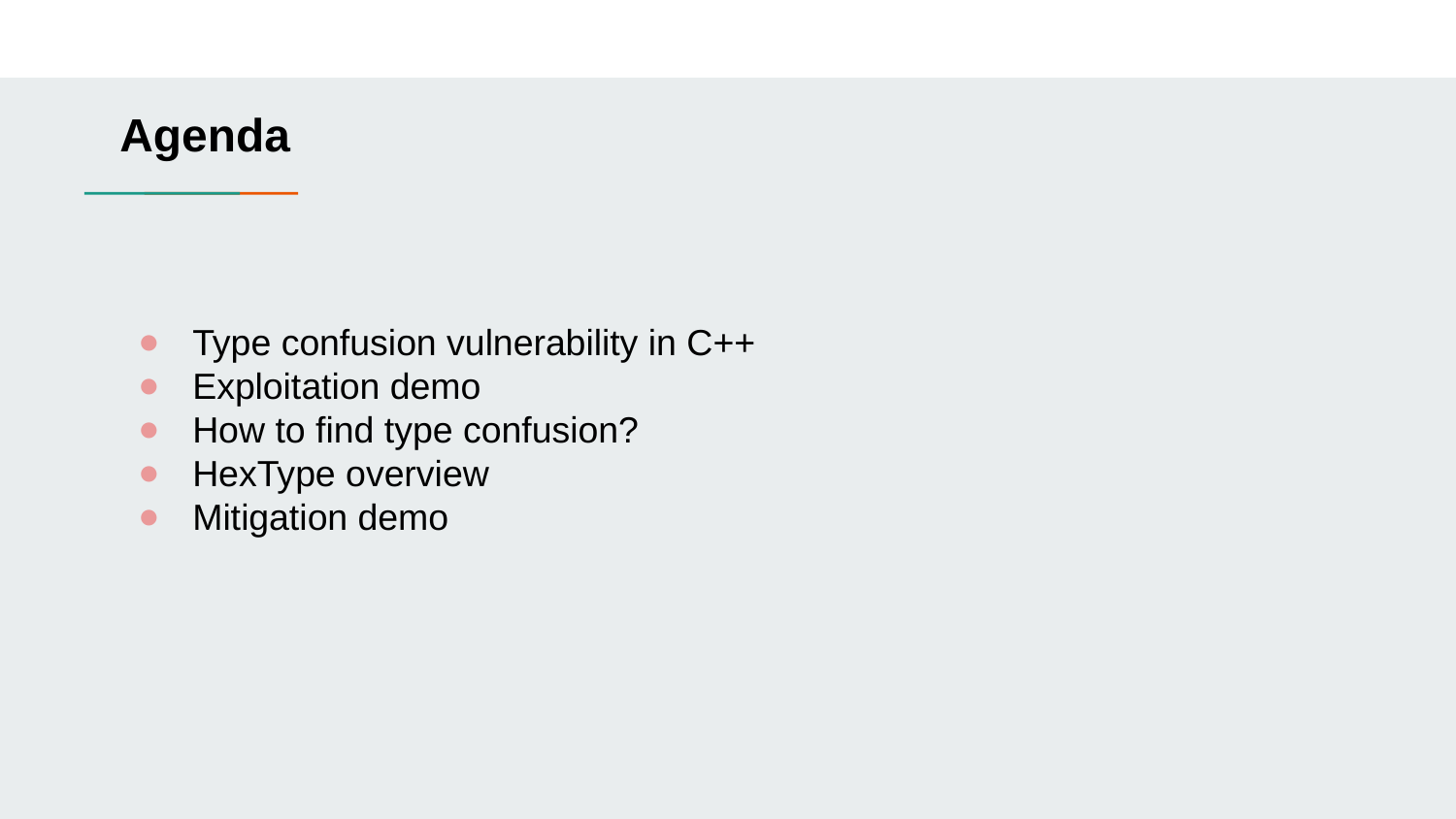

# Agenda
Type confusion vulnerability in C++
Exploitation demo
How to find type confusion?
HexType overview
Mitigation demo